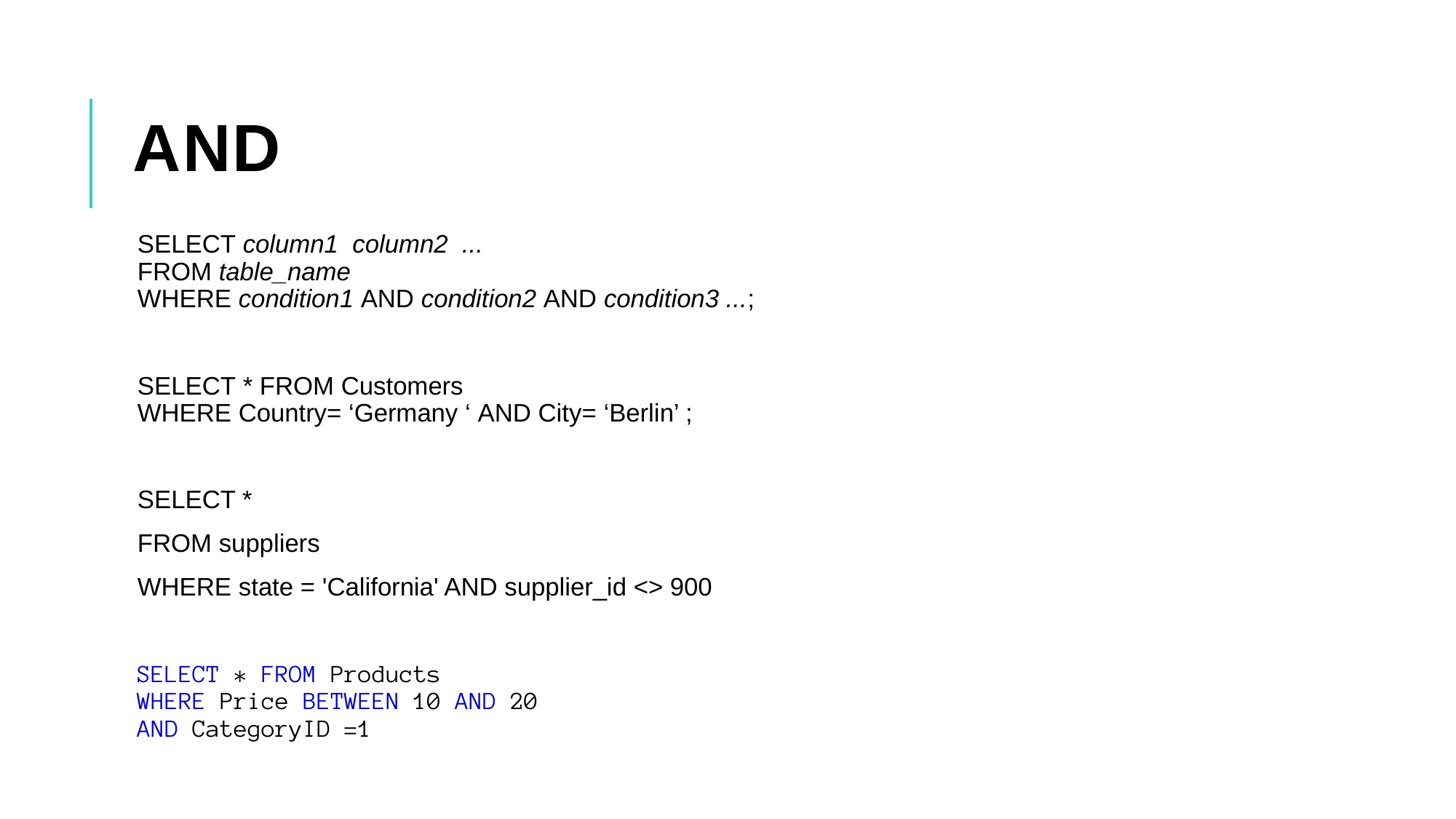

# and
SELECT column1  column2  ...
FROM table_name
WHERE condition1 AND condition2 AND condition3 ...;

SELECT * FROM Customers
WHERE Country= ‘Germany ‘ AND City= ‘Berlin’ ;

SELECT *
FROM suppliers
WHERE state = 'California' AND supplier_id <> 900

SELECT * FROM Products
WHERE Price BETWEEN 10 AND 20
AND CategoryID =1